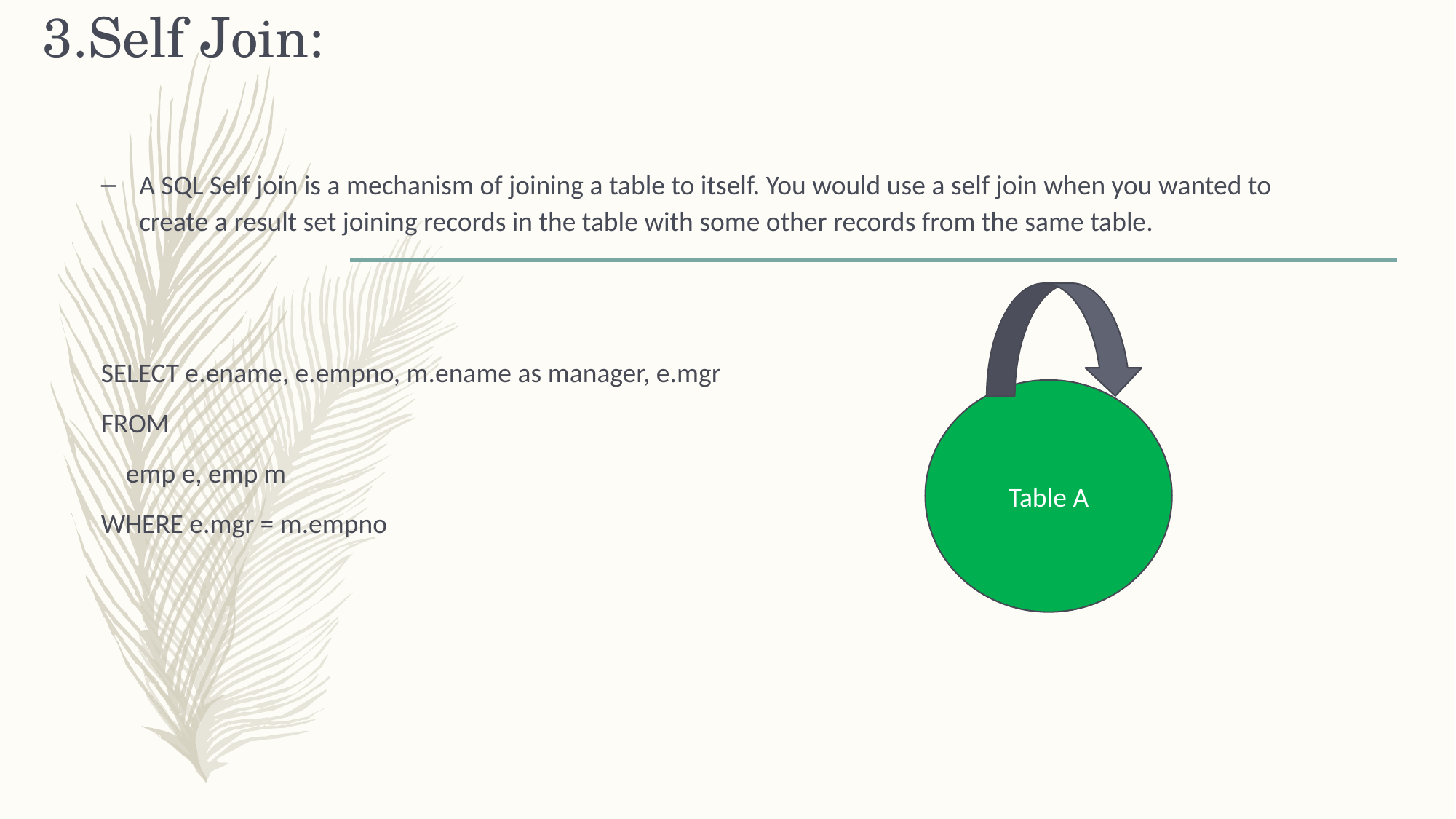

# 3.Self Join:
A SQL Self join is a mechanism of joining a table to itself. You would use a self join when you wanted to create a result set joining records in the table with some other records from the same table.

SELECT e.ename, e.empno, m.ename as manager, e.mgr
FROM
    emp e, emp m
WHERE e.mgr = m.empno

Table A